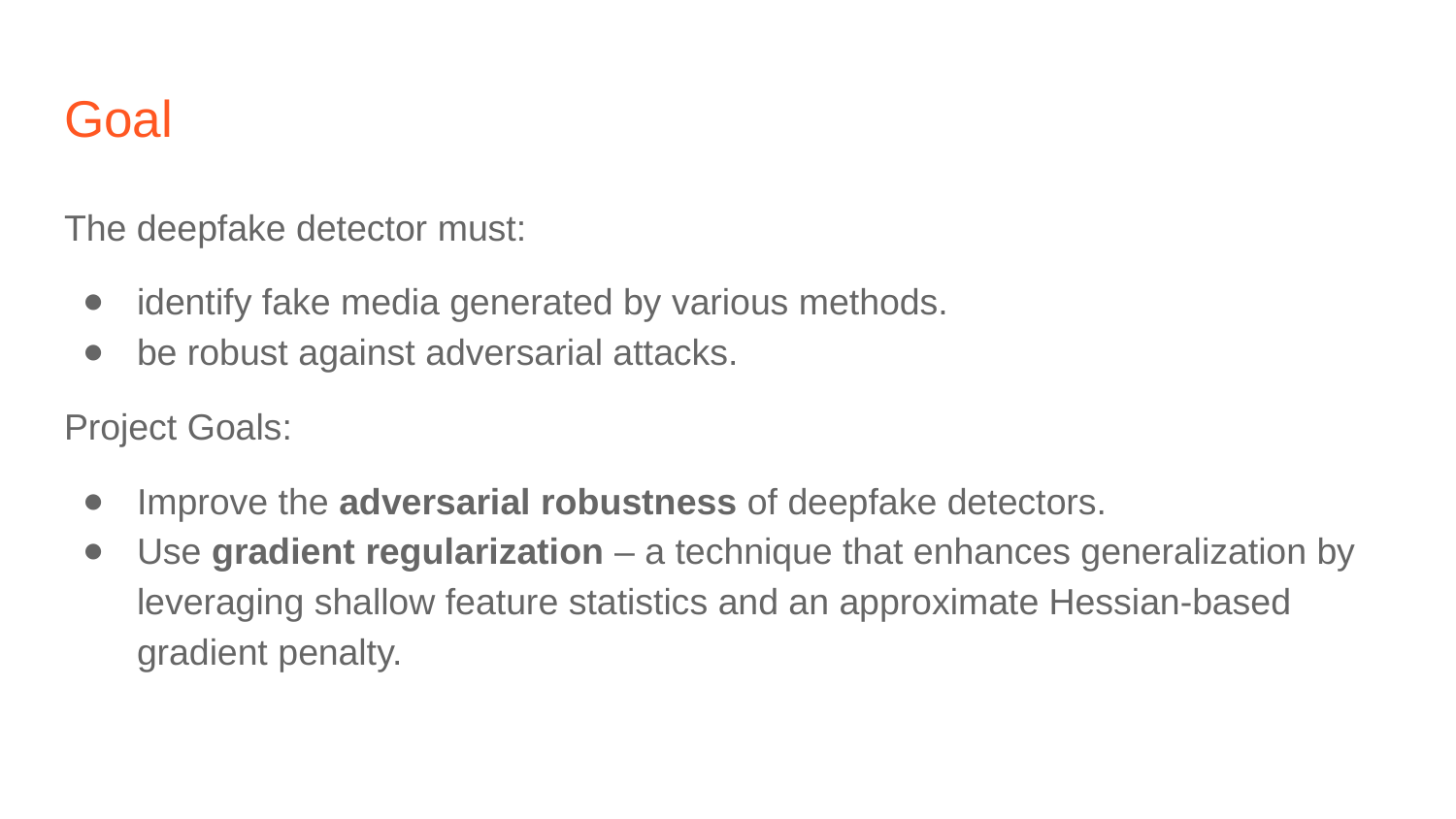

# Goal
The deepfake detector must:
identify fake media generated by various methods.
be robust against adversarial attacks.
Project Goals:
Improve the adversarial robustness of deepfake detectors.
Use gradient regularization – a technique that enhances generalization by leveraging shallow feature statistics and an approximate Hessian-based gradient penalty.